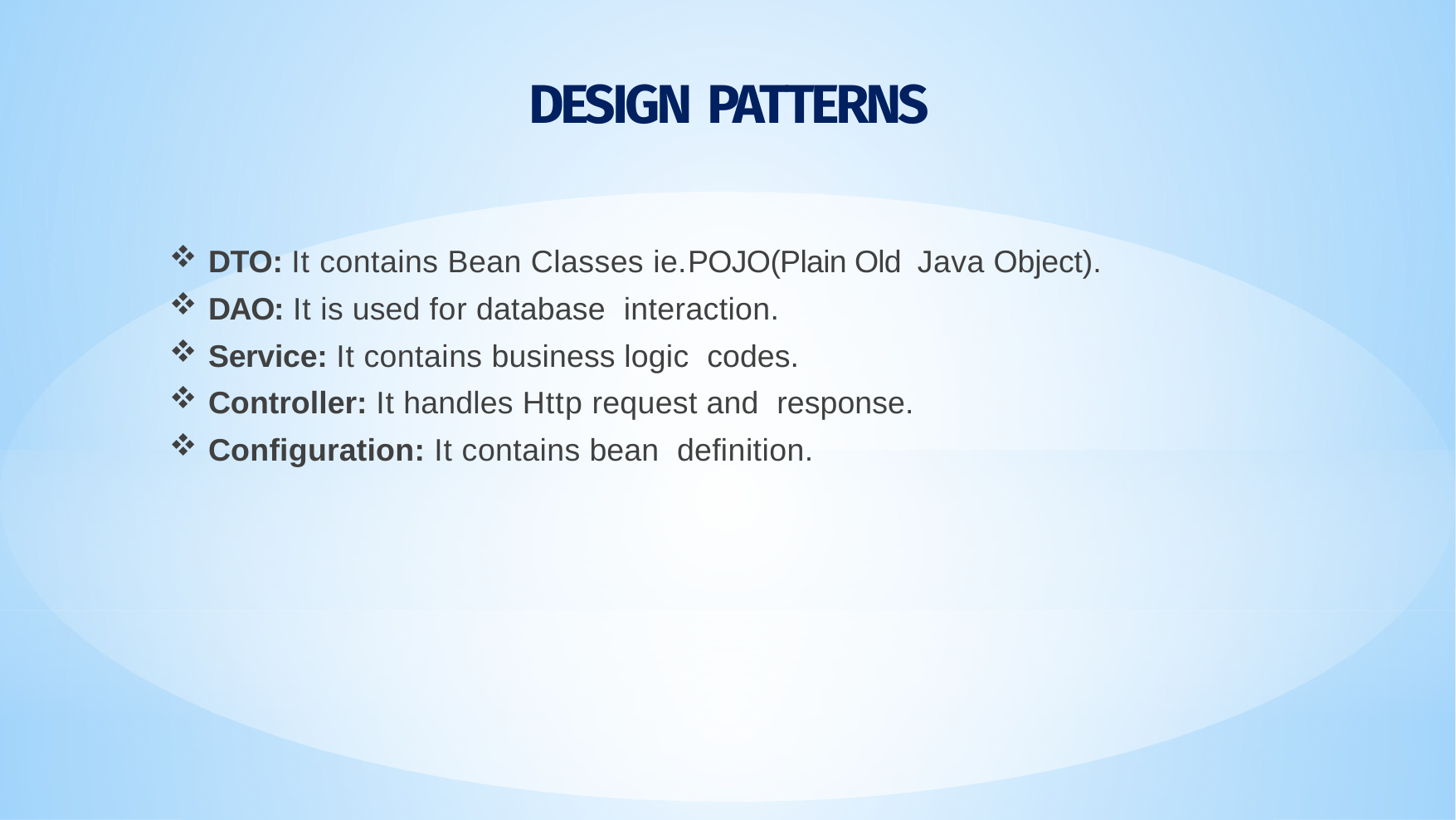

# DESIGN  PATTERNS
DTO: It contains Bean Classes ie.POJO(Plain Old  Java Object).
DAO: It is used for database  interaction.
Service: It contains business logic  codes.
Controller: It handles Http request and  response.
Conﬁguration: It contains bean  deﬁnition.